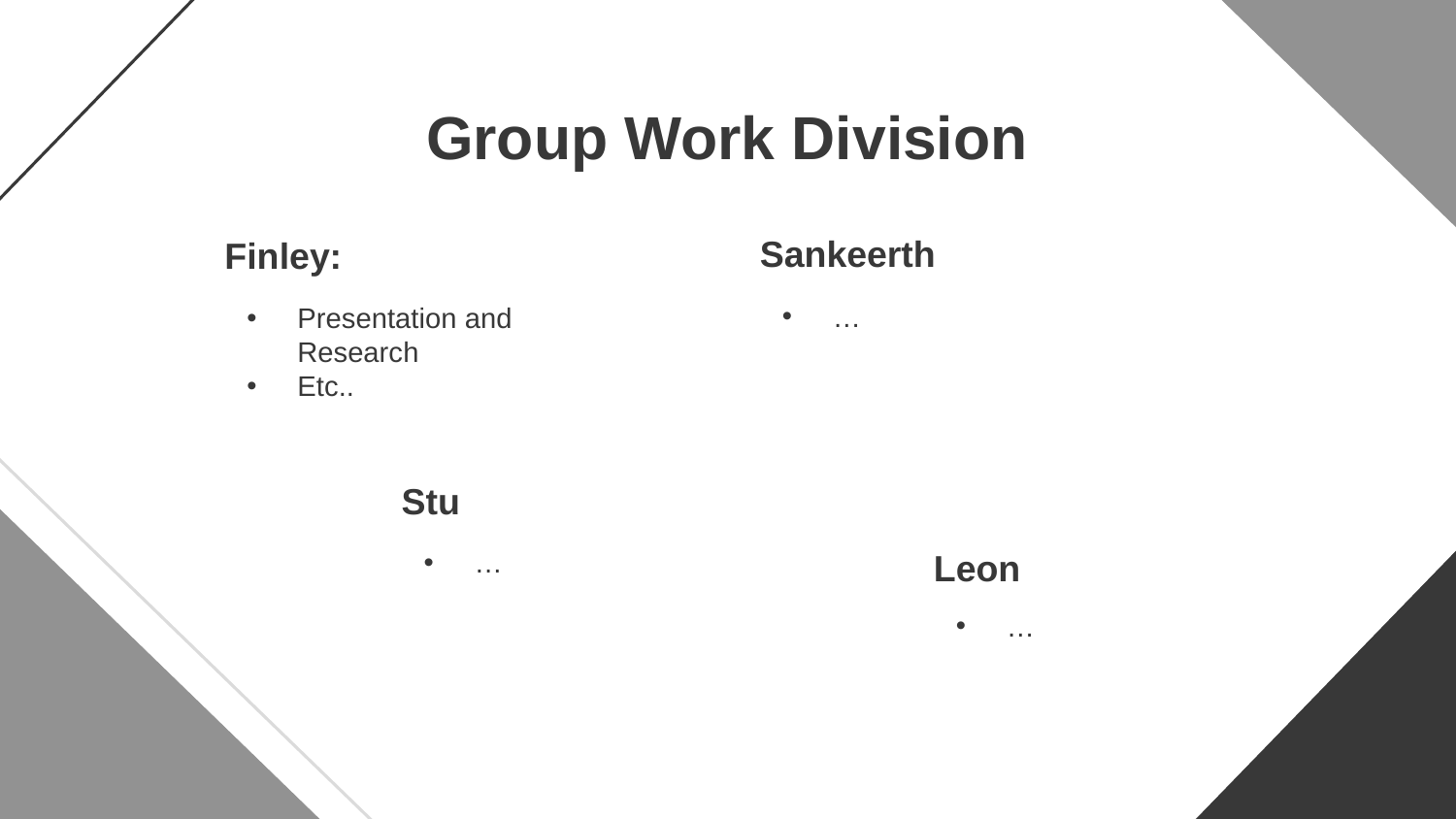

Group Work Division
Sankeerth
# Finley:
…
Presentation and Research
Etc..
Stu
…
Leon
…